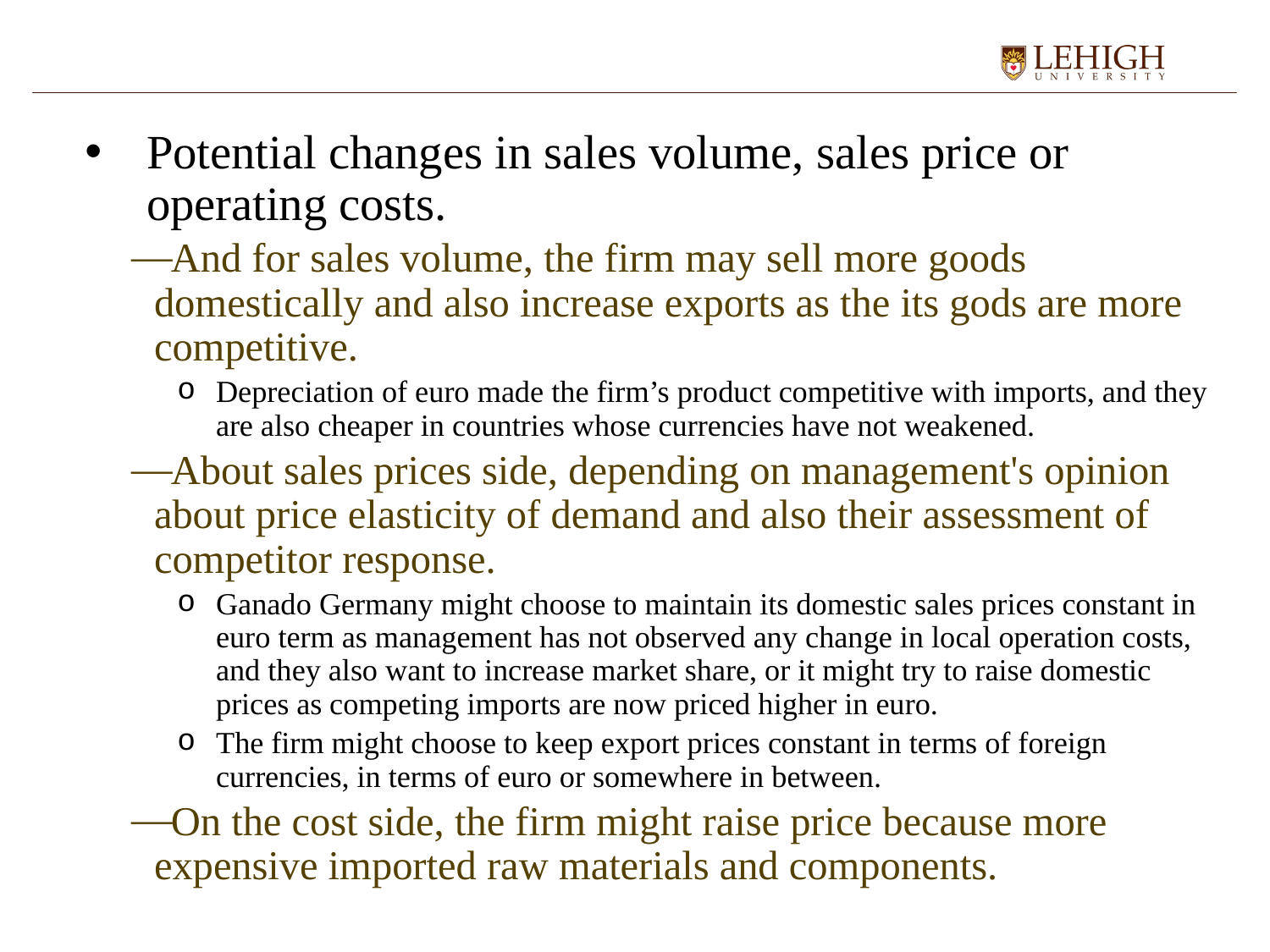

Potential changes in sales volume, sales price or operating costs.
And for sales volume, the firm may sell more goods domestically and also increase exports as the its gods are more competitive.
Depreciation of euro made the firm’s product competitive with imports, and they are also cheaper in countries whose currencies have not weakened.
About sales prices side, depending on management's opinion about price elasticity of demand and also their assessment of competitor response.
Ganado Germany might choose to maintain its domestic sales prices constant in euro term as management has not observed any change in local operation costs, and they also want to increase market share, or it might try to raise domestic prices as competing imports are now priced higher in euro.
The firm might choose to keep export prices constant in terms of foreign currencies, in terms of euro or somewhere in between.
On the cost side, the firm might raise price because more expensive imported raw materials and components.